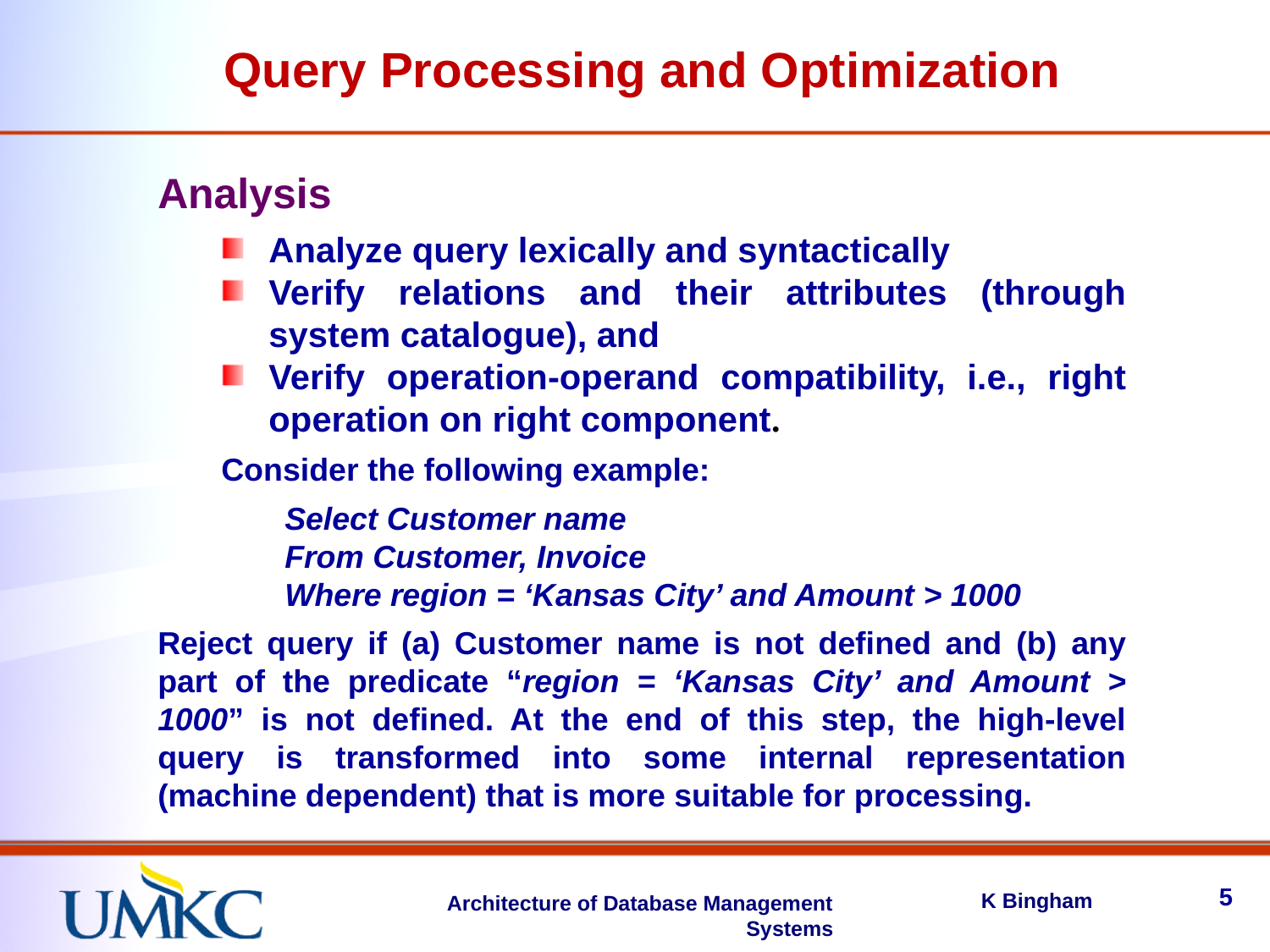

Query Processing and Optimization
Analysis
Analyze query lexically and syntactically
Verify relations and their attributes (through system catalogue), and
Verify operation-operand compatibility, i.e., right operation on right component.
Consider the following example:
Select Customer name
From Customer, Invoice
Where region = ‘Kansas City’ and Amount > 1000
Reject query if (a) Customer name is not defined and (b) any part of the predicate “region = ‘Kansas City’ and Amount > 1000” is not defined. At the end of this step, the high-level query is transformed into some internal representation (machine dependent) that is more suitable for processing.
5